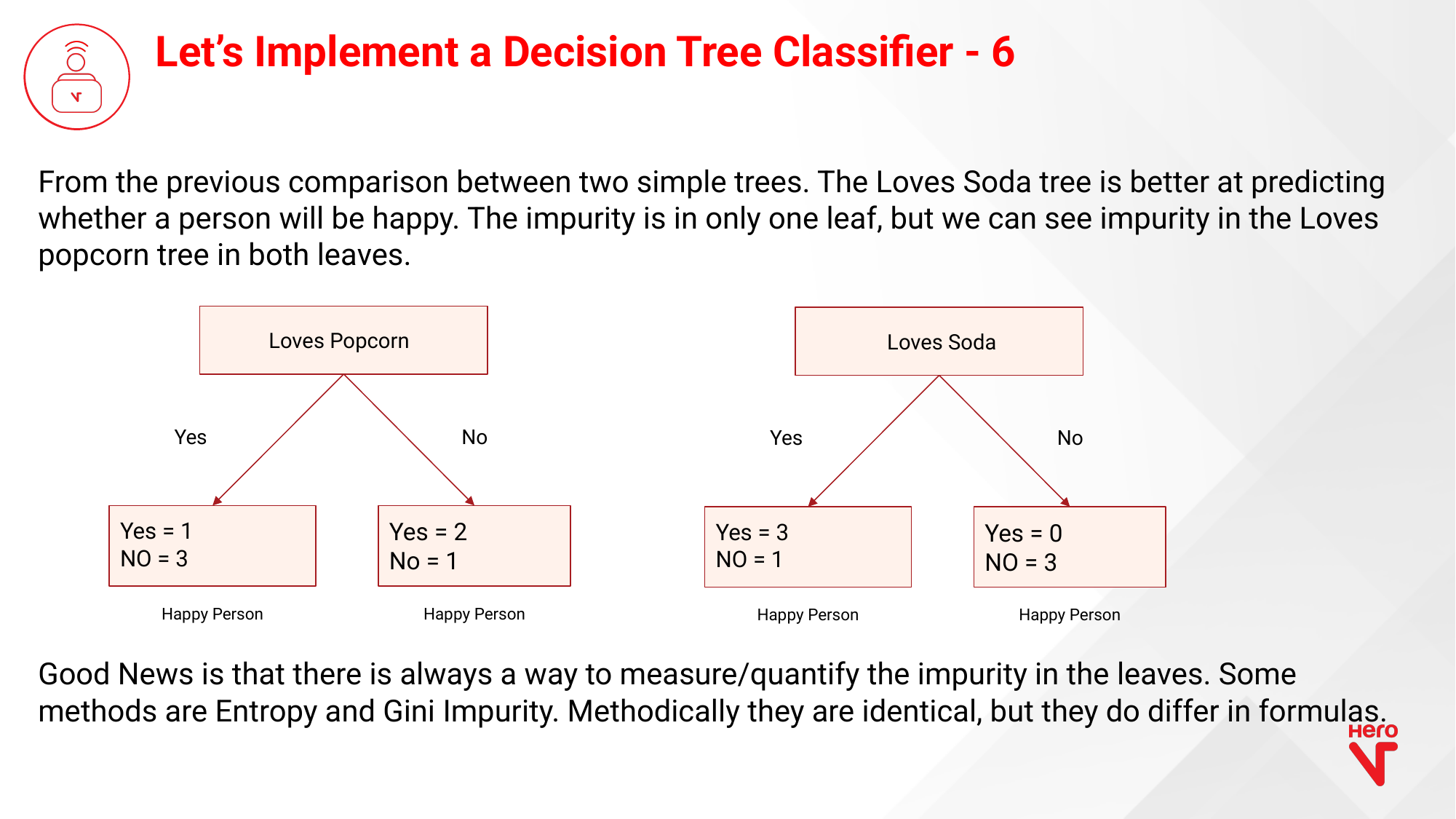

Let’s Implement a Decision Tree Classifier - 6
From the previous comparison between two simple trees. The Loves Soda tree is better at predicting whether a person will be happy. The impurity is in only one leaf, but we can see impurity in the Loves popcorn tree in both leaves.
           Loves Popcorn
 Loves Soda
Yes
No
Yes
No
Yes = 2
No = 1
Yes = 1
NO = 3
Yes = 0
NO = 3
Yes = 3
NO = 1
Happy Person
Happy Person
Happy Person
Happy Person
Good News is that there is always a way to measure/quantify the impurity in the leaves. Some methods are Entropy and Gini Impurity. Methodically they are identical, but they do differ in formulas.